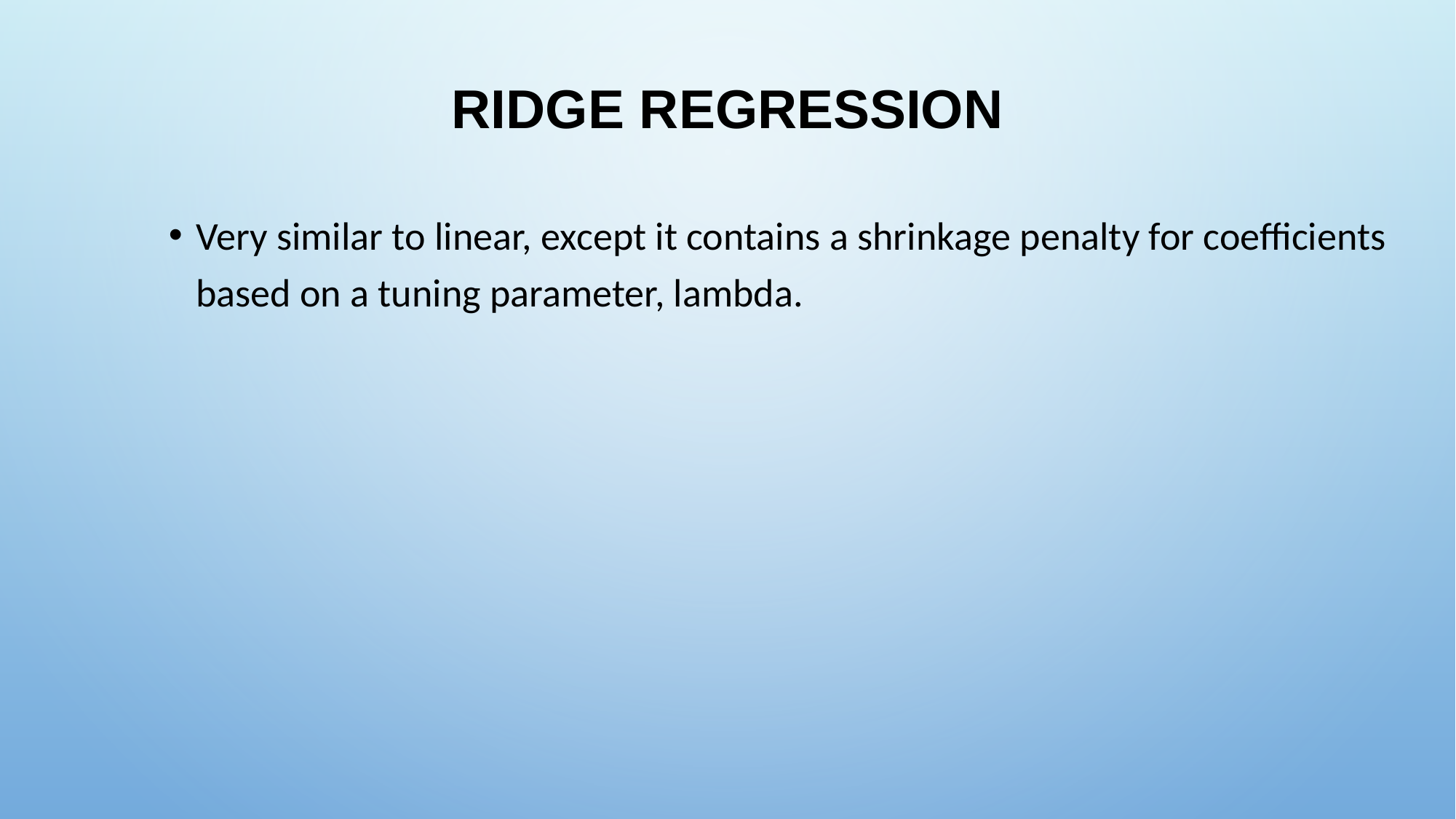

# Ridge regression
Very similar to linear, except it contains a shrinkage penalty for coefficients based on a tuning parameter, lambda.